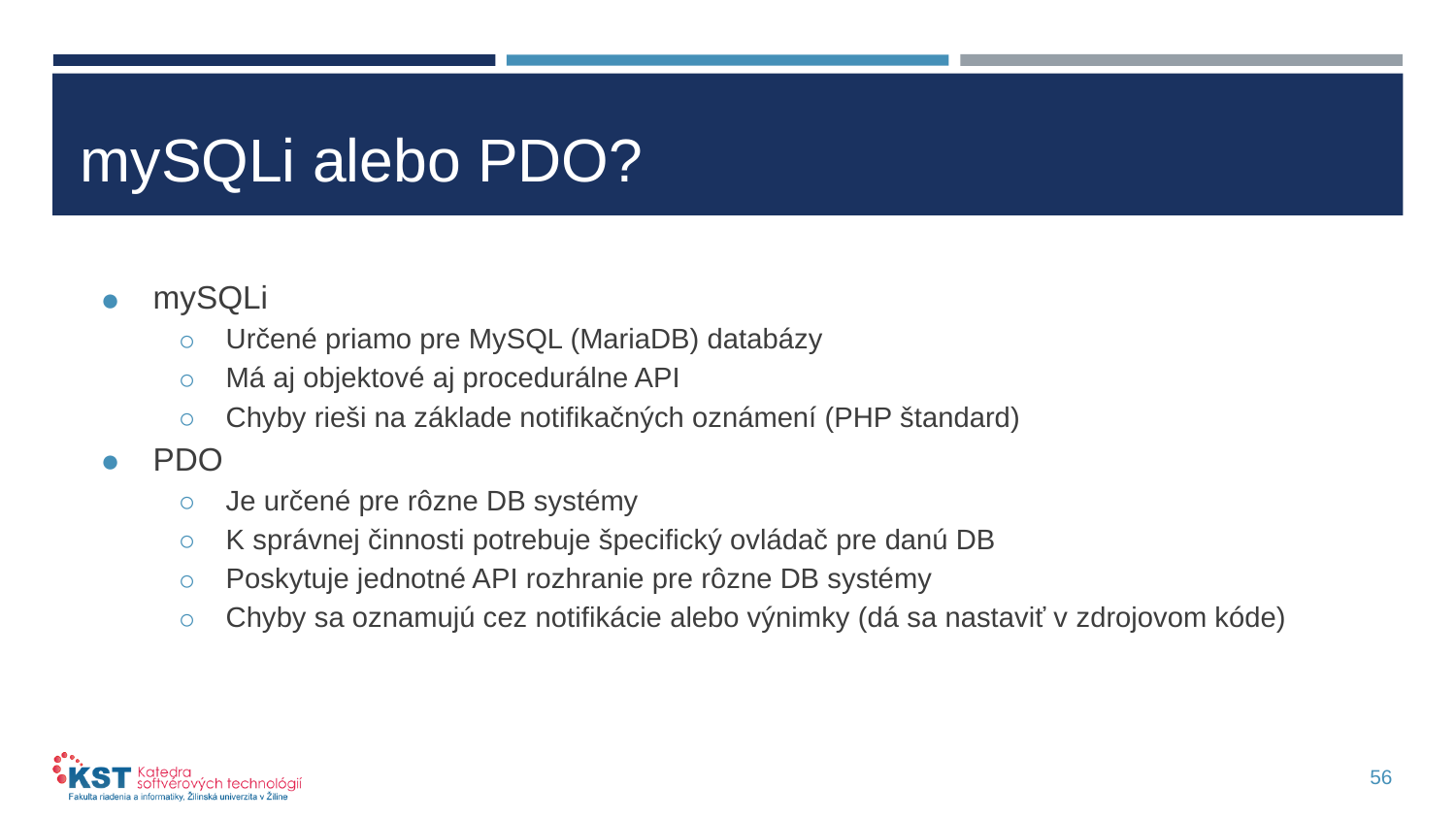

# mySQLi alebo PDO?
mySQLi
Určené priamo pre MySQL (MariaDB) databázy
Má aj objektové aj procedurálne API
Chyby rieši na základe notifikačných oznámení (PHP štandard)
PDO
Je určené pre rôzne DB systémy
K správnej činnosti potrebuje špecifický ovládač pre danú DB
Poskytuje jednotné API rozhranie pre rôzne DB systémy
Chyby sa oznamujú cez notifikácie alebo výnimky (dá sa nastaviť v zdrojovom kóde)
56